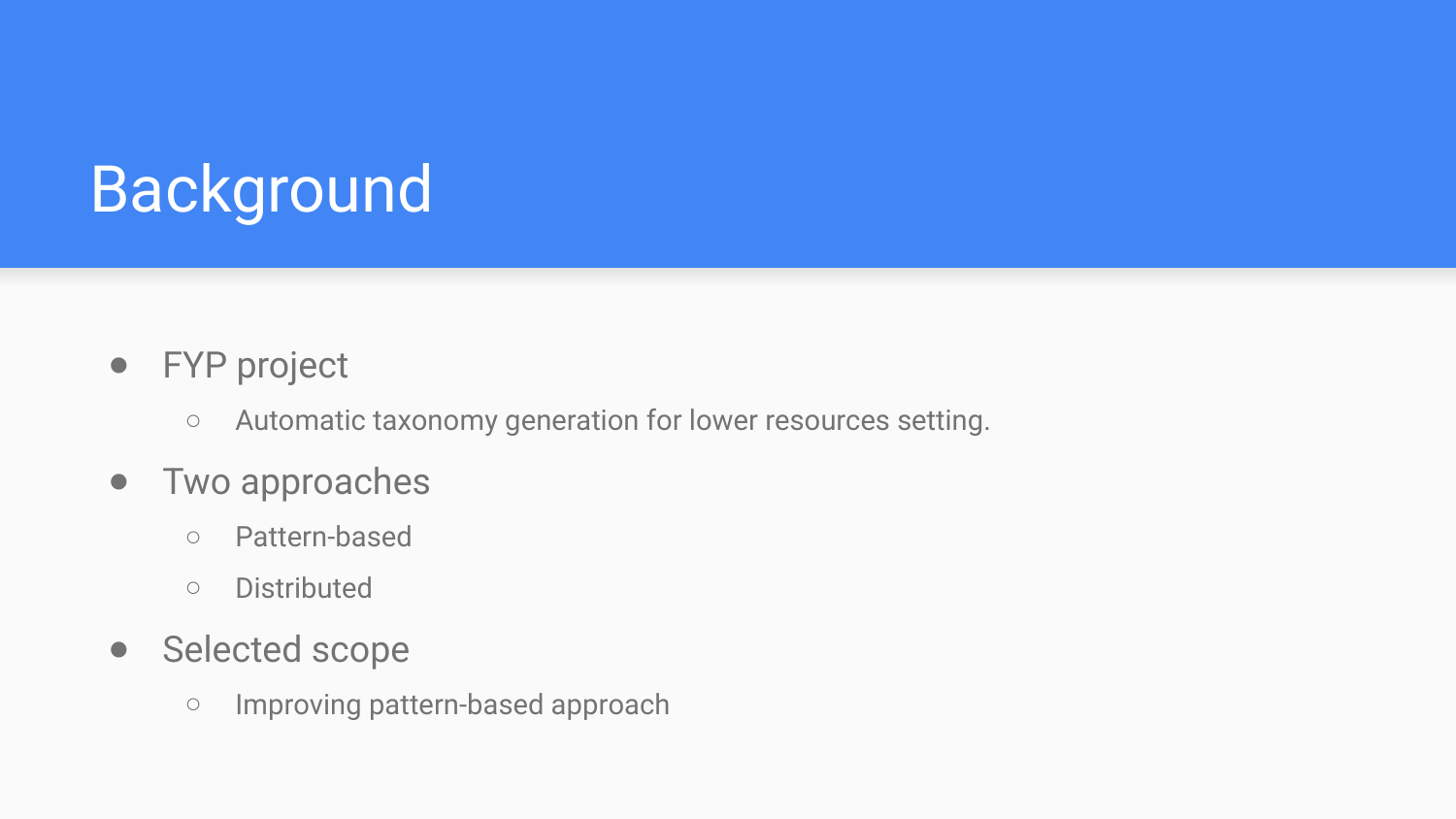

# Background
FYP project
Automatic taxonomy generation for lower resources setting.
Two approaches
Pattern-based
Distributed
Selected scope
Improving pattern-based approach